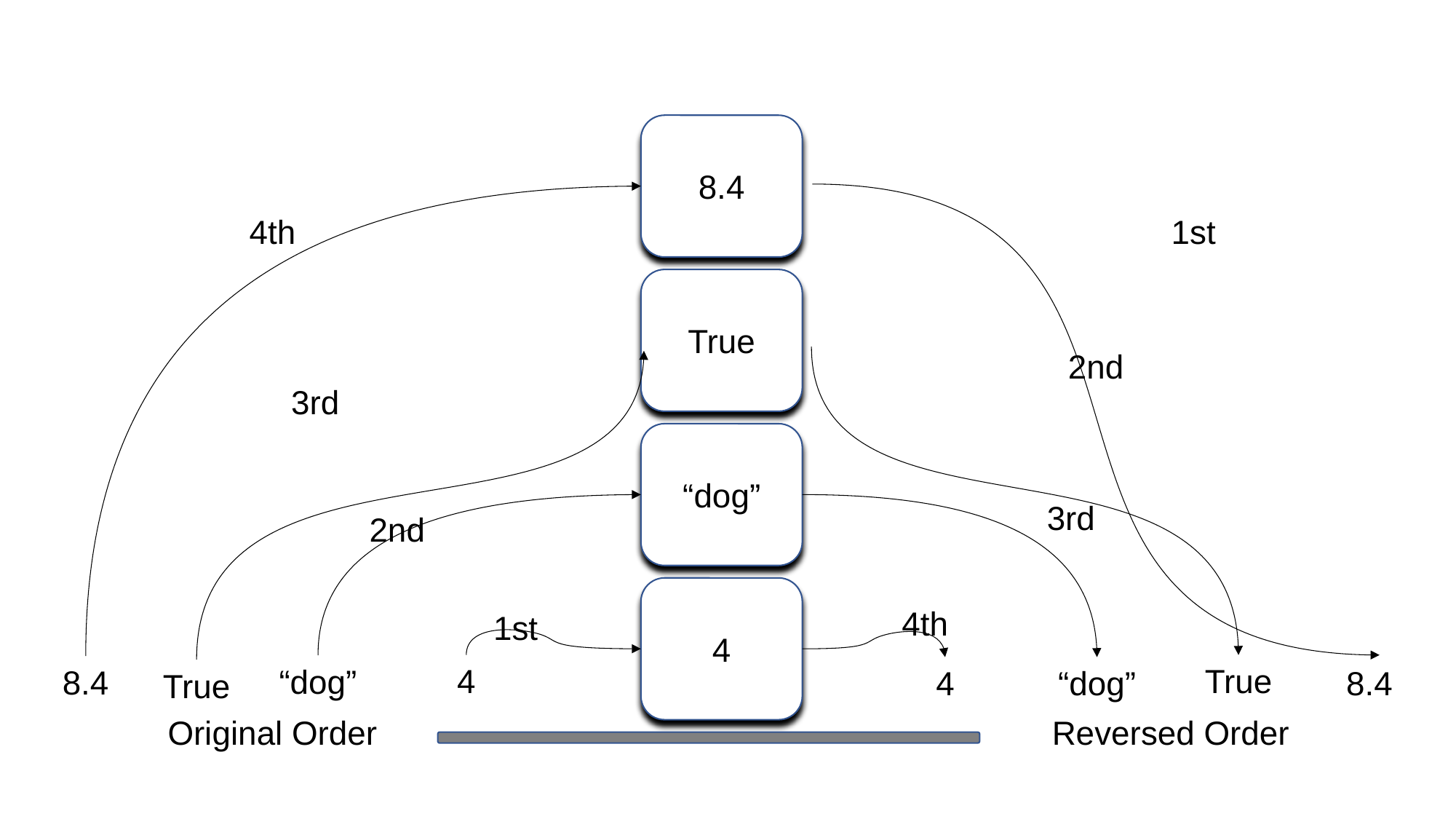

8.4
1st
4th
True
2nd
3rd
“dog”
3rd
2nd
4
4th
1st
4
True
“dog”
8.4
“dog”
8.4
4
True
Original Order
Reversed Order